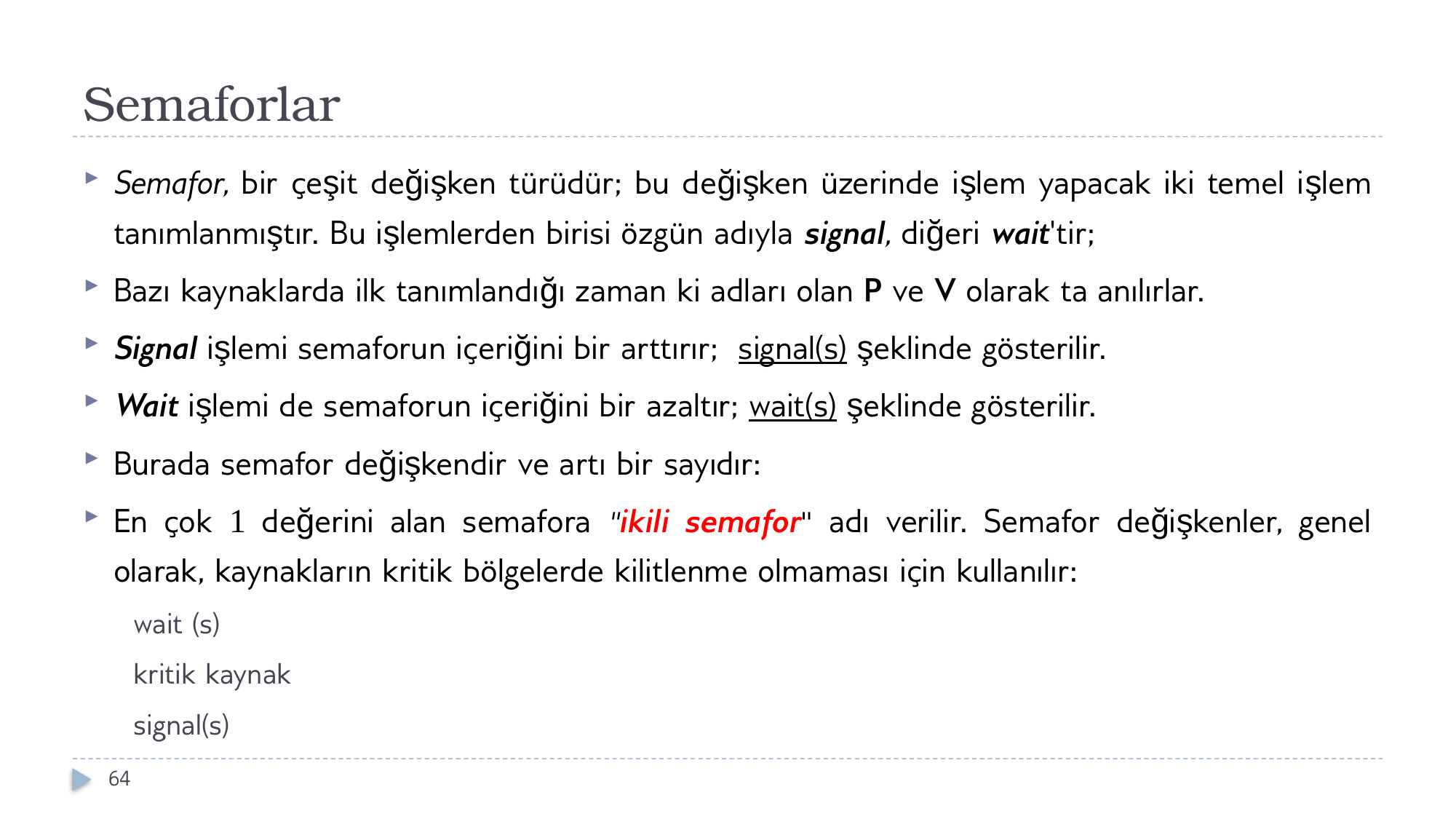

# Semaforlar
Semafor, bir çeşit değişken türüdür; bu değişken üzerinde işlem yapacak iki temel iş­lem tanımlanmıştır. Bu işlemlerden birisi özgün adıyla signal, diğeri wait'tir;
Bazı kay­naklarda ilk tanımlandığı zaman ki adları olan P ve V olarak ta anılırlar.
Signal işlemi semaforun içeriğini bir arttırır;  signal(s) şeklinde gösterilir.
Wait işlemi de sema­forun içeriğini bir azaltır; wait(s) şeklinde gösterilir.
Burada semafor değişkendir ve artı bir sayıdır:
En çok 1 değerini alan semafora "ikili semafor" adı verilir. Semafor değişkenler, genel olarak, kaynakların kritik bölgelerde kilitlenme olmaması için kullanılır:
wait (s)
	kritik kaynak
signal(s)
64